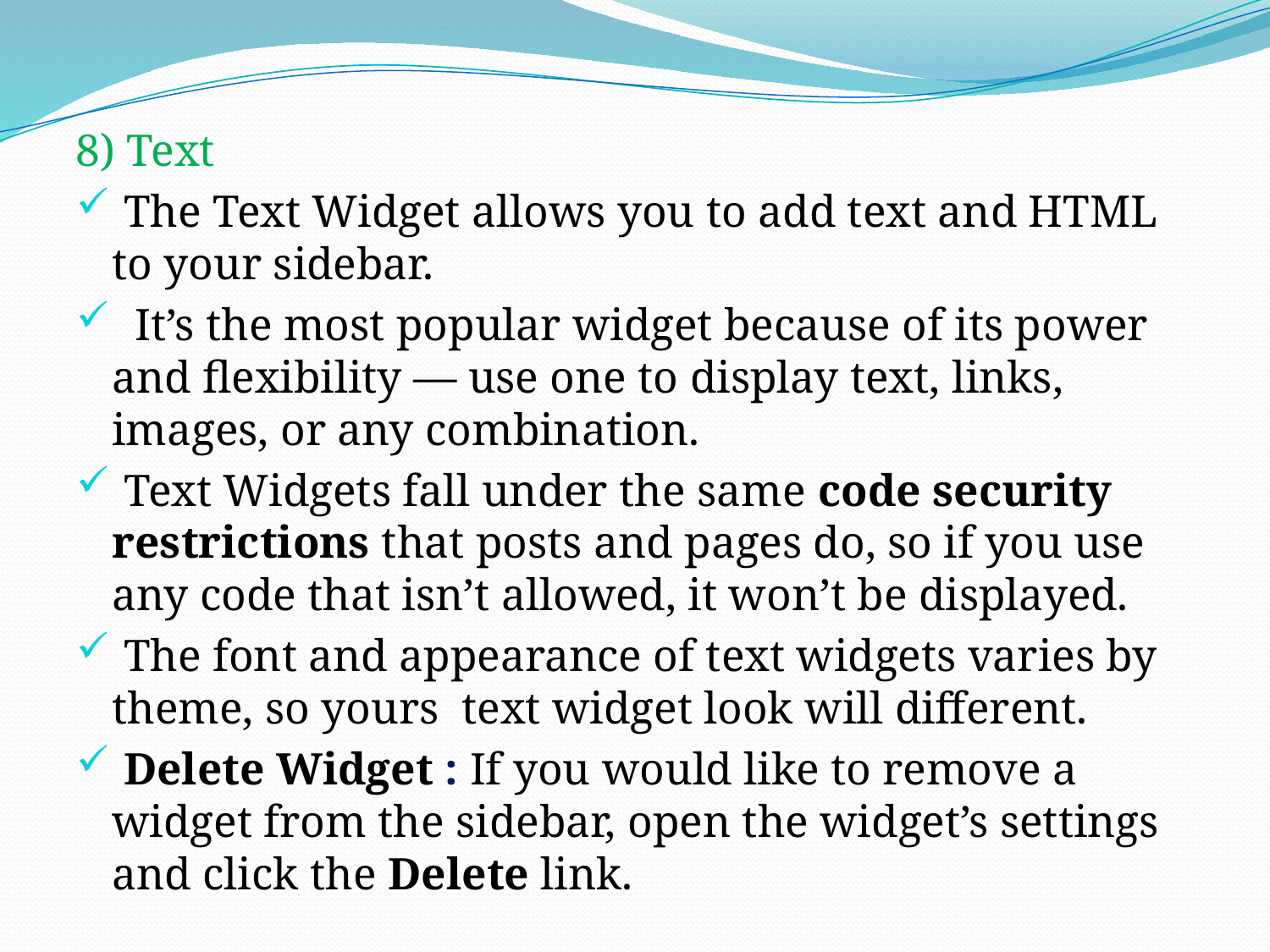

8) Text
 The Text Widget allows you to add text and HTML to your sidebar.
  It’s the most popular widget because of its power and flexibility — use one to display text, links, images, or any combination.
 Text Widgets fall under the same code security restrictions that posts and pages do, so if you use any code that isn’t allowed, it won’t be displayed.
 The font and appearance of text widgets varies by theme, so yours  text widget look will different.
 Delete Widget : If you would like to remove a widget from the sidebar, open the widget’s settings and click the Delete link.